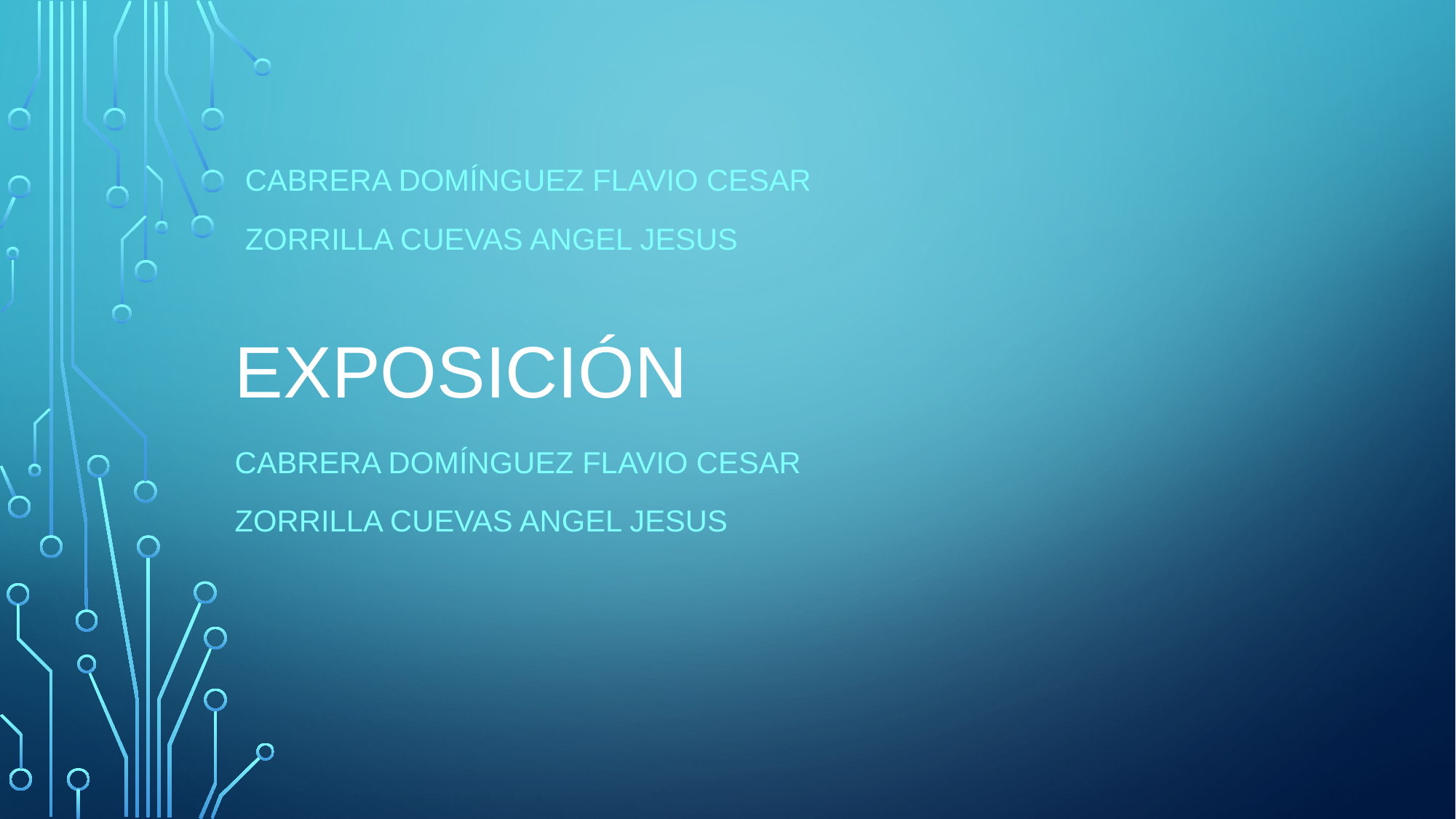

# Exposición
Cabrera Domínguez Flavio Cesar
Zorrilla Cuevas Angel Jesus
Cabrera Domínguez Flavio Cesar
Zorrilla Cuevas Angel Jesus